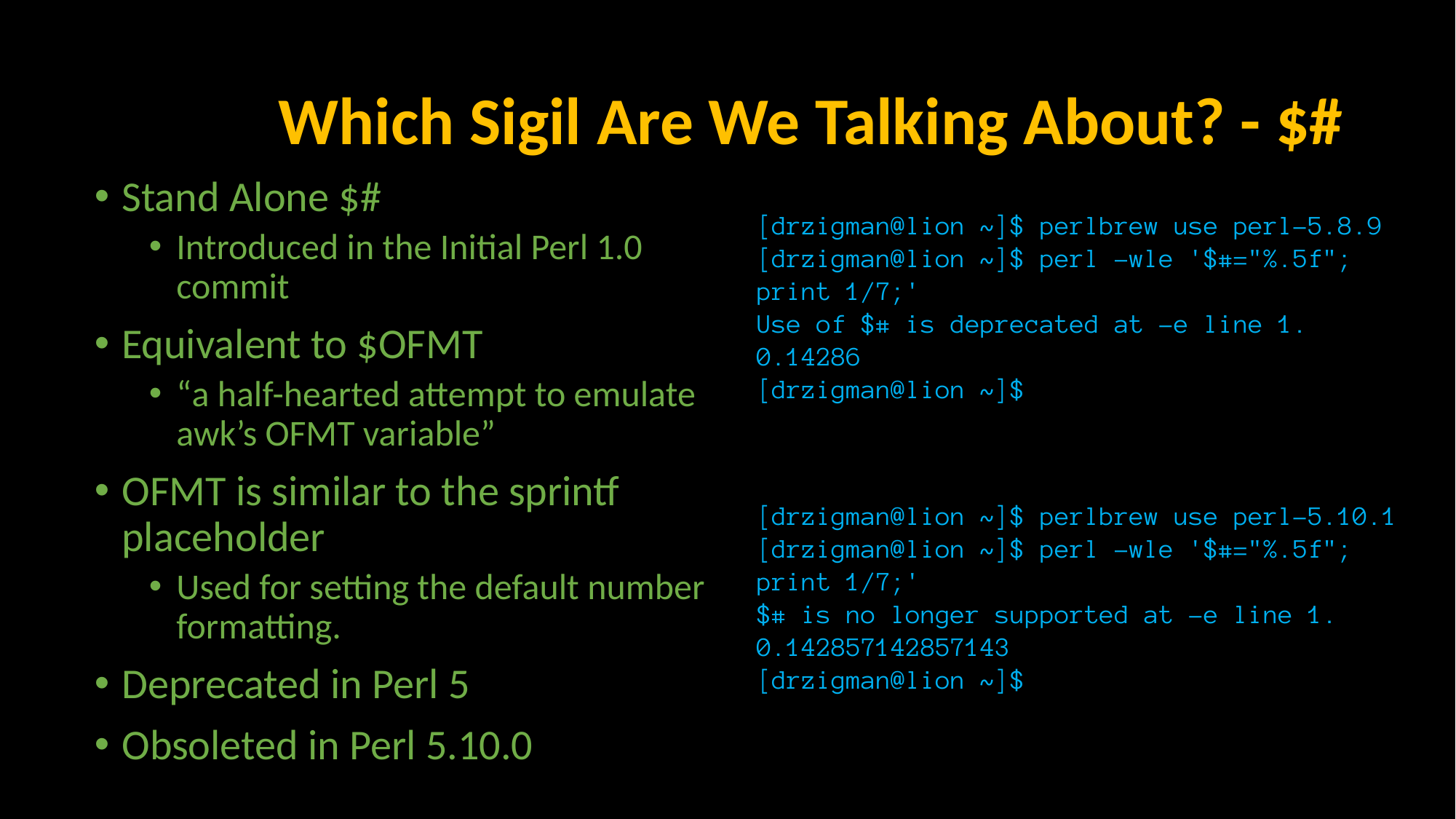

# Which Sigil Are We Talking About? - $#
Stand Alone $#
Introduced in the Initial Perl 1.0 commit
Equivalent to $OFMT
“a half-hearted attempt to emulate awk’s OFMT variable”
OFMT is similar to the sprintf placeholder
Used for setting the default number formatting.
Deprecated in Perl 5
Obsoleted in Perl 5.10.0
[drzigman@lion ~]$ perlbrew use perl-5.8.9
[drzigman@lion ~]$ perl -wle '$#="%.5f"; print 1/7;'
Use of $# is deprecated at -e line 1.
0.14286
[drzigman@lion ~]$
[drzigman@lion ~]$ perlbrew use perl-5.10.1
[drzigman@lion ~]$ perl -wle '$#="%.5f"; print 1/7;'
$# is no longer supported at -e line 1.
0.142857142857143
[drzigman@lion ~]$